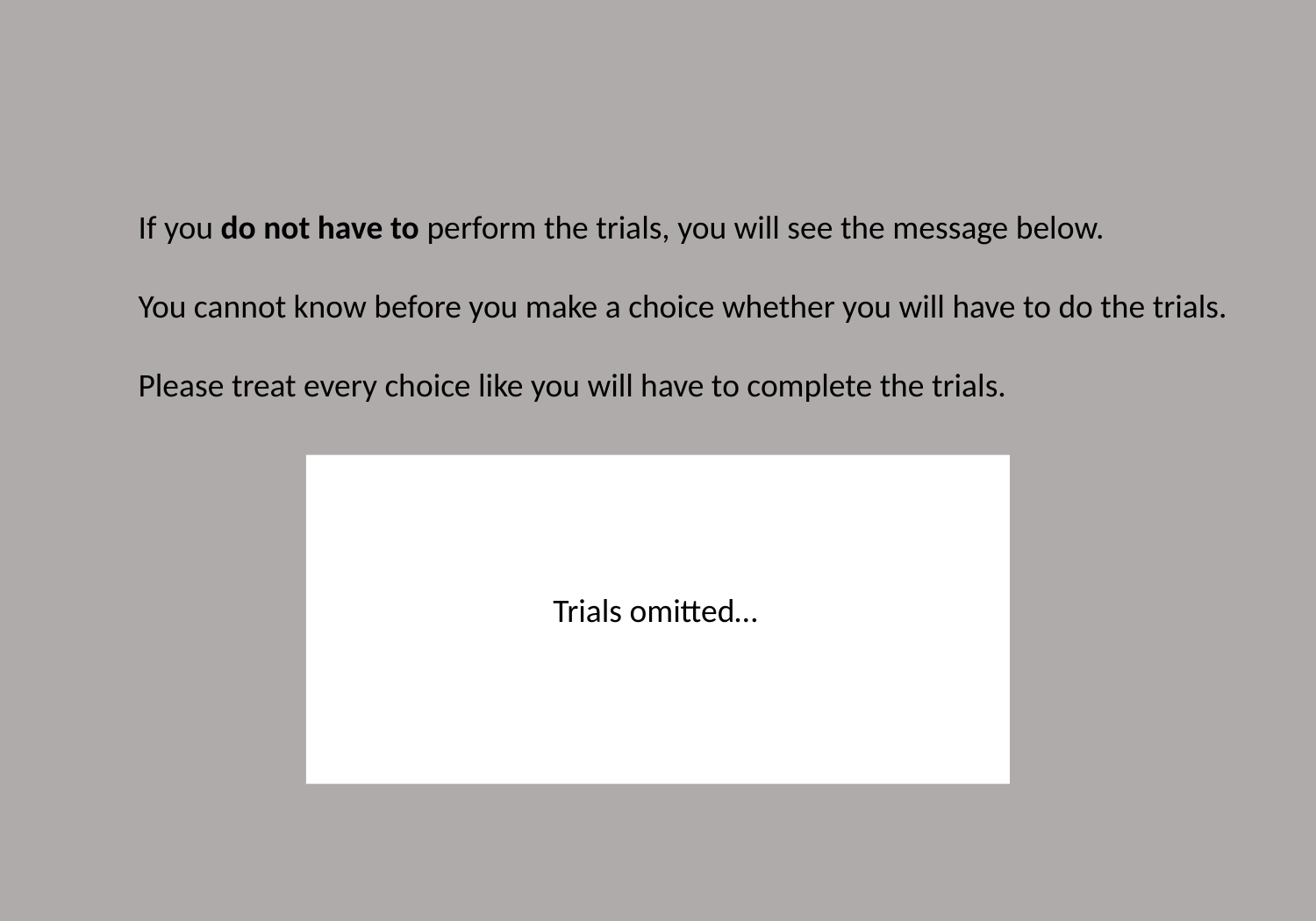

If you do not have to perform the trials, you will see the message below.

You cannot know before you make a choice whether you will have to do the trials.

Please treat every choice like you will have to complete the trials.

+

+

 Trials omitted… X